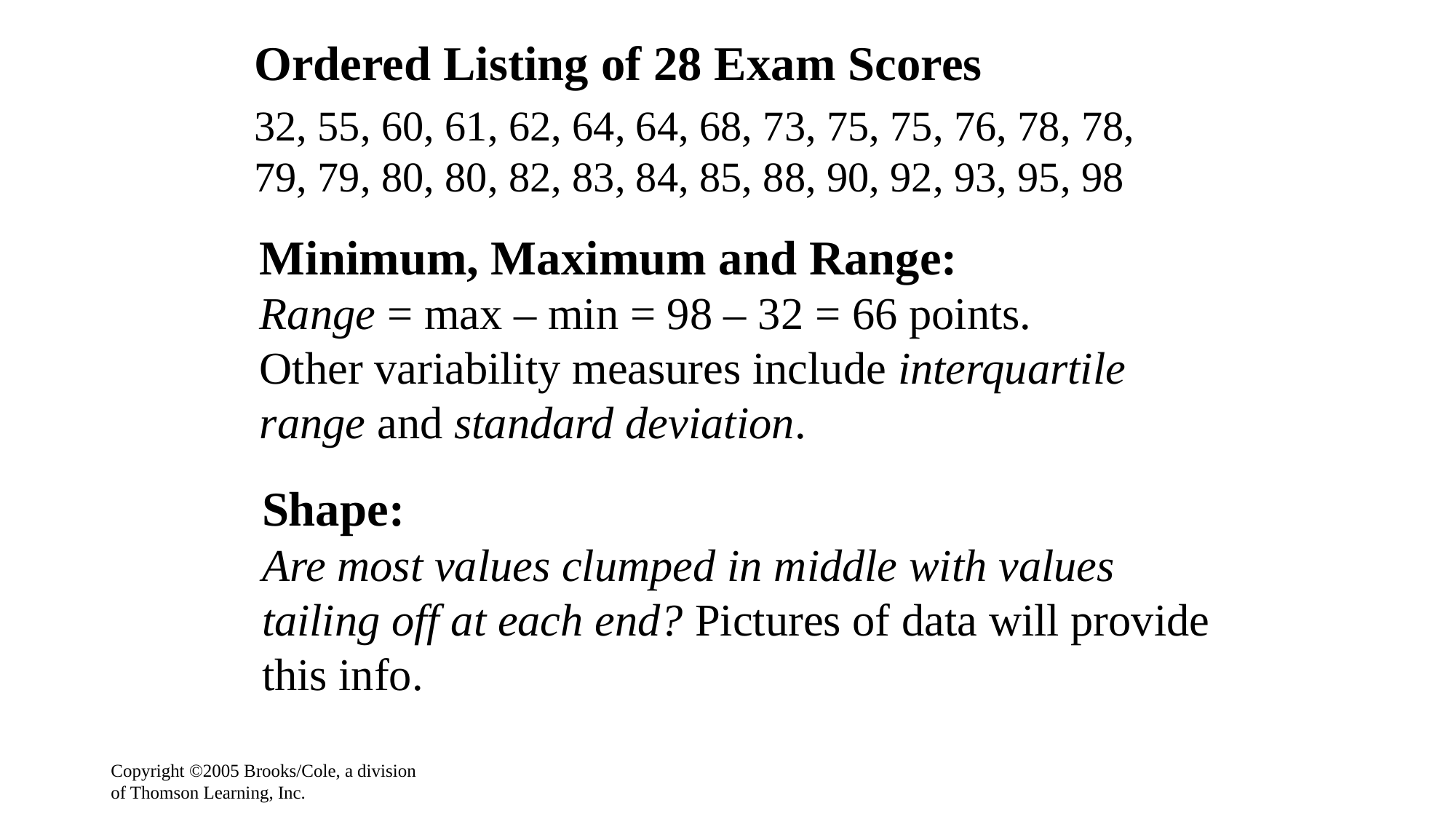

Ordered Listing of 28 Exam Scores
32, 55, 60, 61, 62, 64, 64, 68, 73, 75, 75, 76, 78, 78, 79, 79, 80, 80, 82, 83, 84, 85, 88, 90, 92, 93, 95, 98
Minimum, Maximum and Range:
Range = max – min = 98 – 32 = 66 points.
Other variability measures include interquartile range and standard deviation.
Shape:
Are most values clumped in middle with values tailing off at each end? Pictures of data will provide this info.
Copyright ©2005 Brooks/Cole, a division of Thomson Learning, Inc.